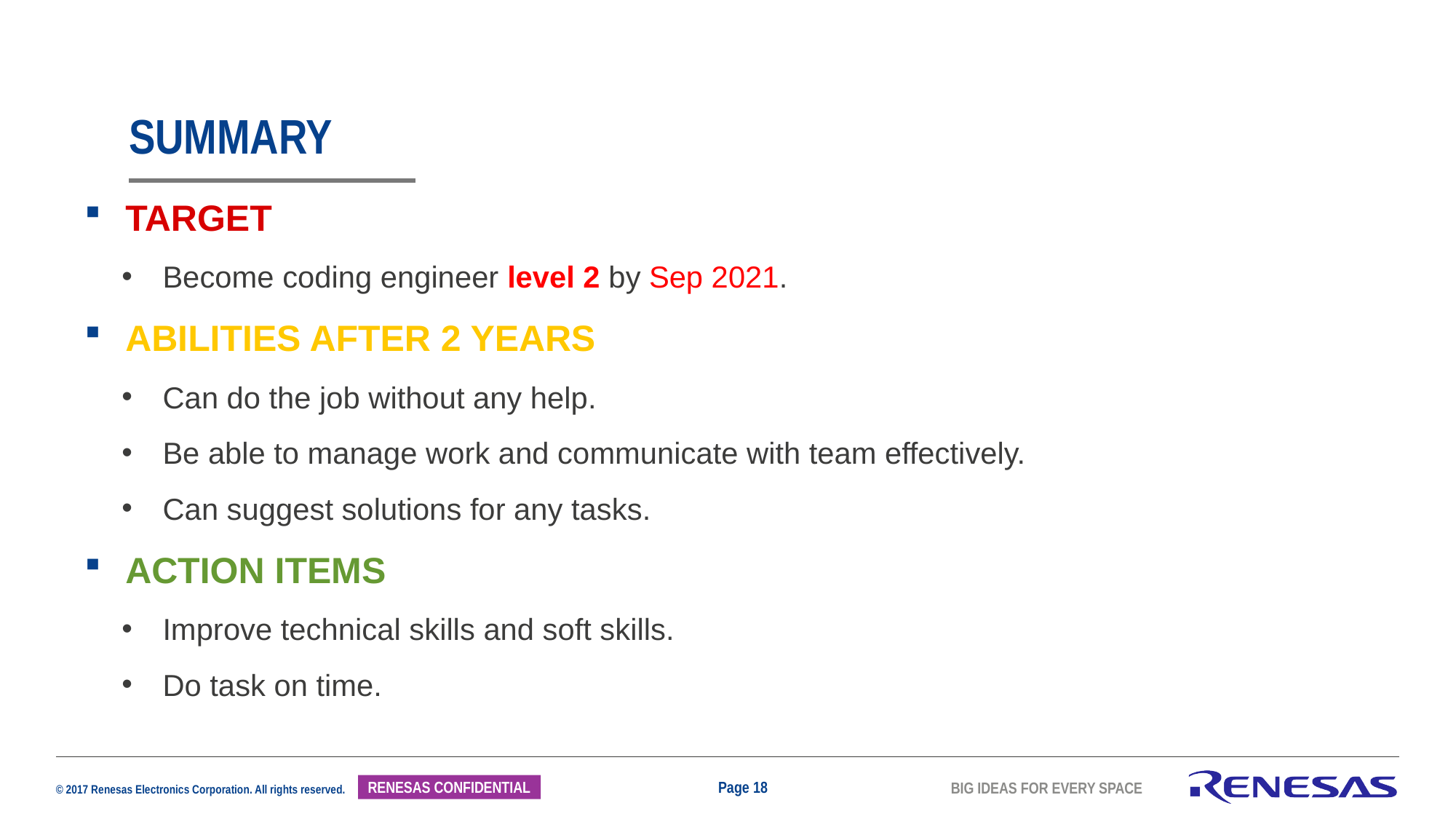

# Summary
TARGET
Become coding engineer level 2 by Sep 2021.
ABILITIES AFTER 2 YEARS
Can do the job without any help.
Be able to manage work and communicate with team effectively.
Can suggest solutions for any tasks.
ACTION ITEMS
Improve technical skills and soft skills.
Do task on time.
Page 18